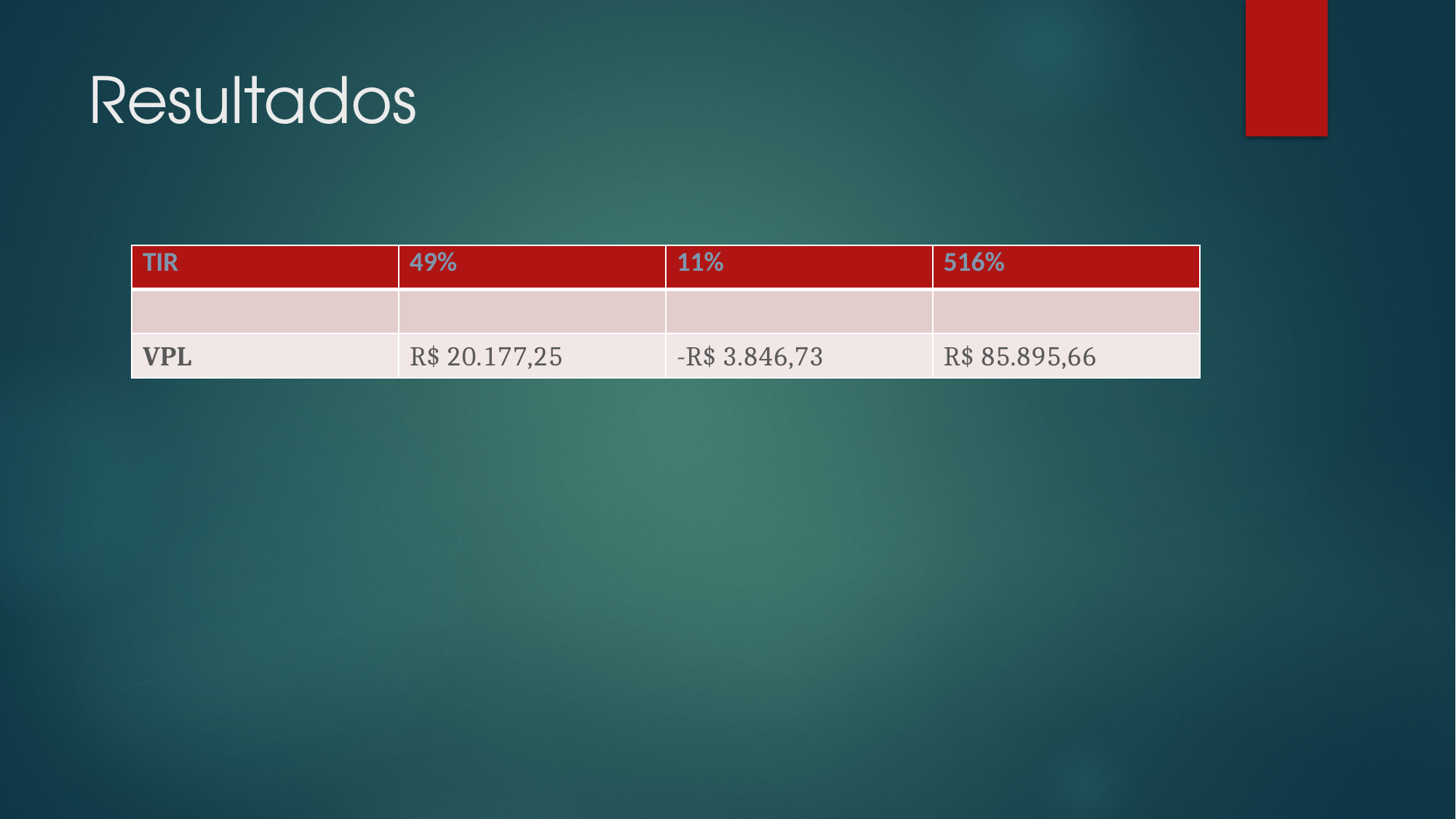

# Resultados
| TIR | 49% | 11% | 516% |
| --- | --- | --- | --- |
|  |  |  |  |
| VPL | R$ 20.177,25 | -R$ 3.846,73 | R$ 85.895,66 |